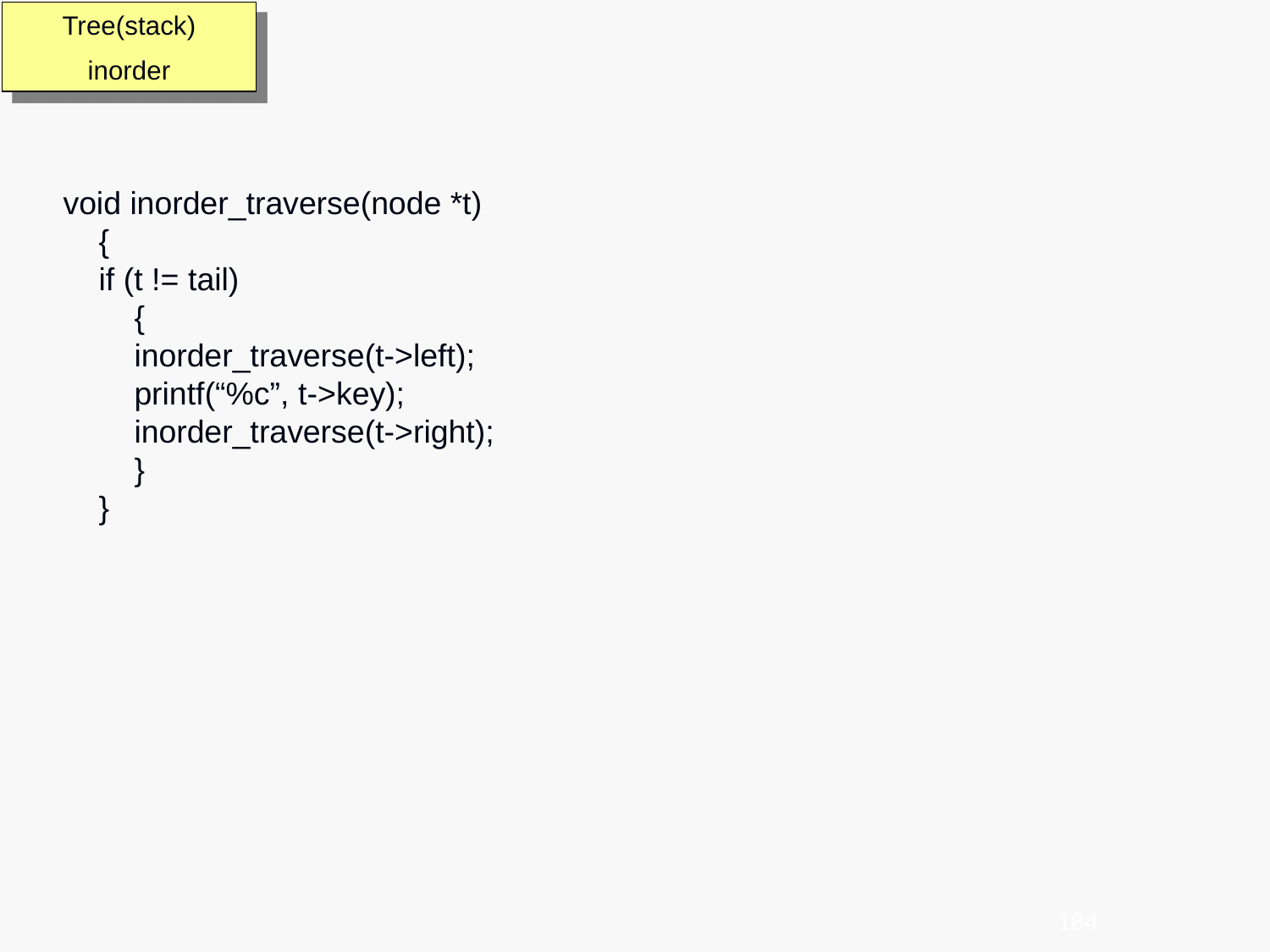

Tree(stack)
inorder
void inorder_traverse(node *t)
    {
    if (t != tail)
        {
        inorder_traverse(t->left);
        printf(“%c”, t->key);
        inorder_traverse(t->right);
        }
    }
184